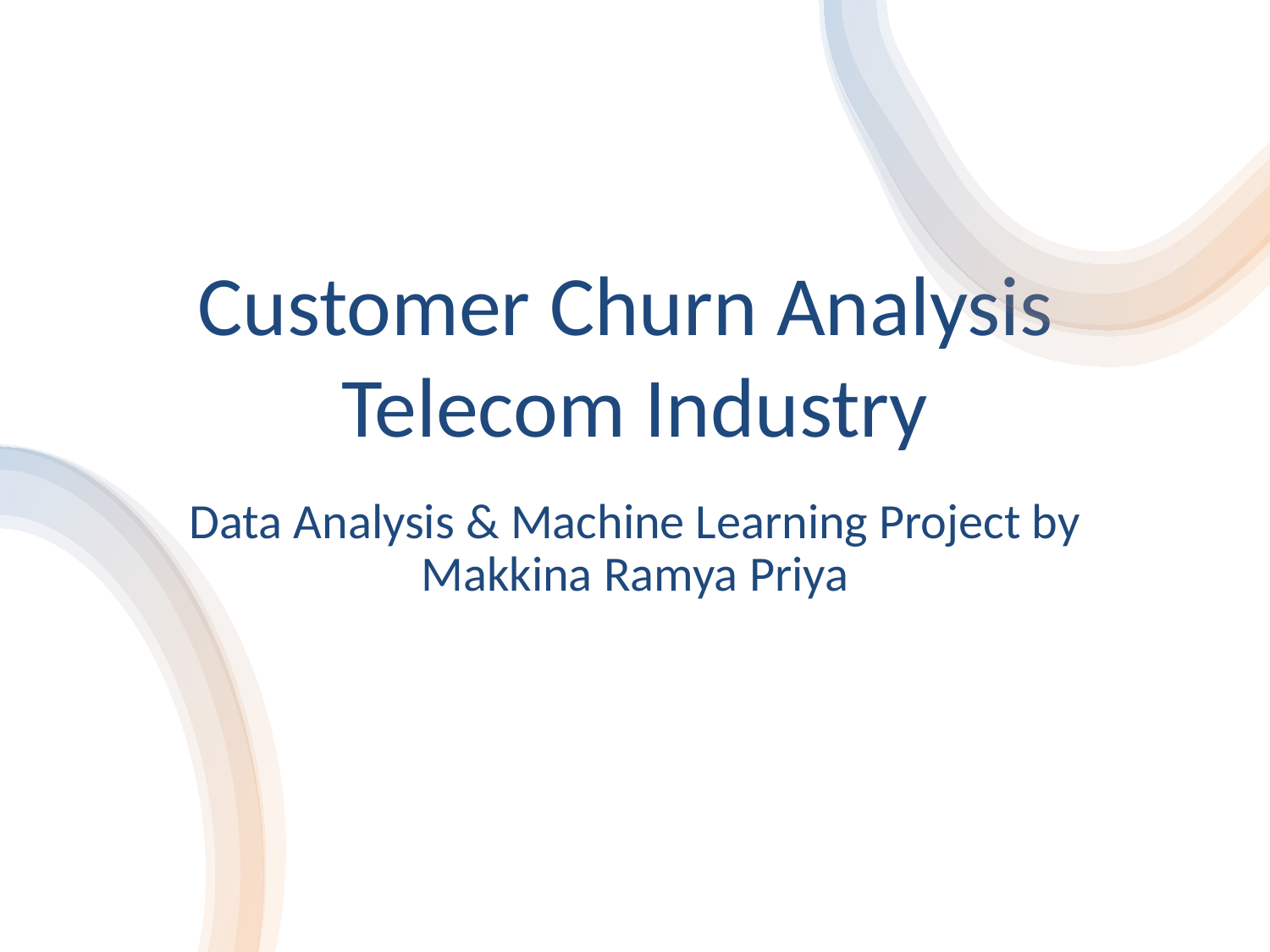

# Customer Churn Analysis  Telecom Industry
Data Analysis & Machine Learning Project by Makkina Ramya Priya